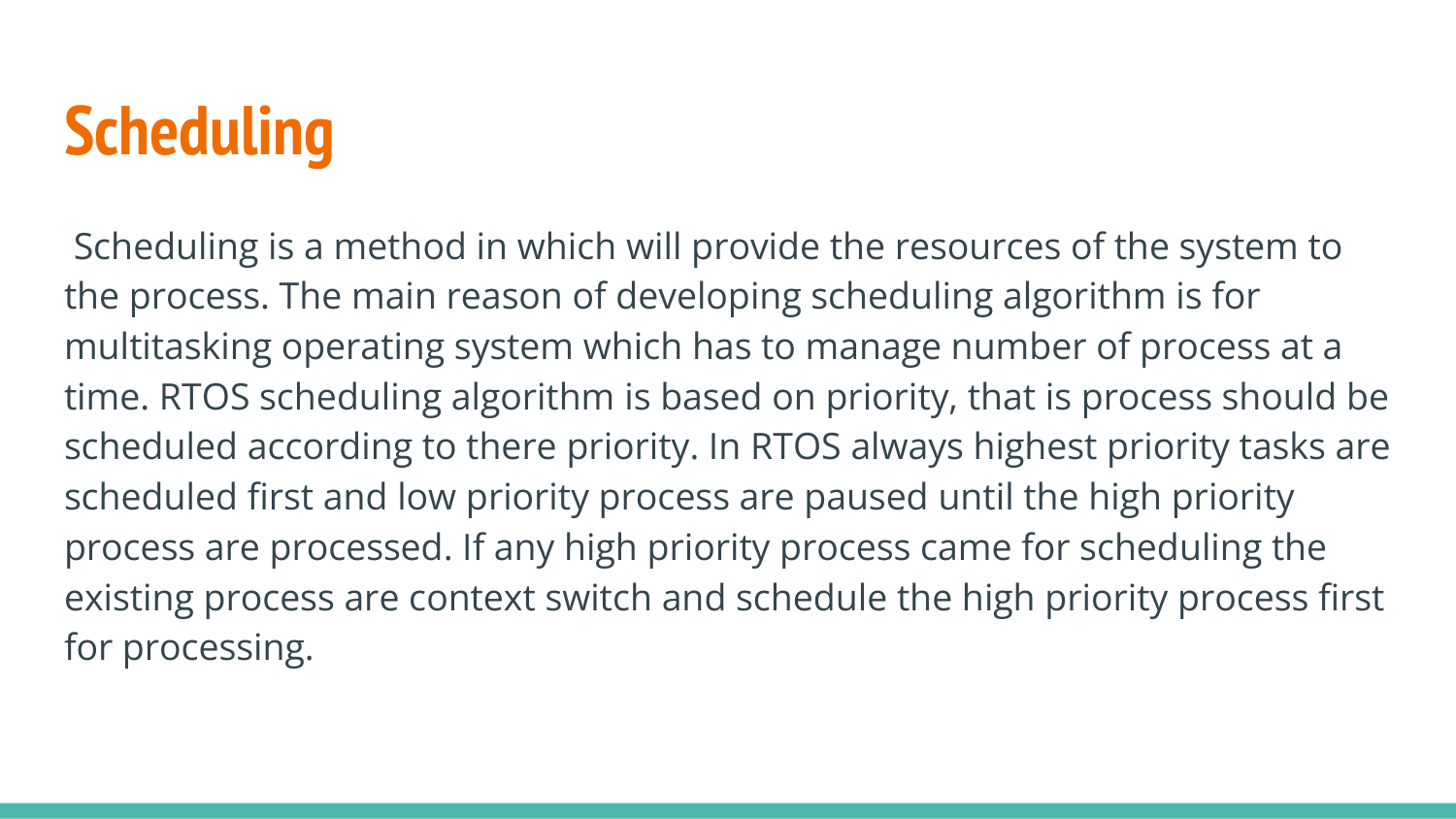

# Scheduling
 Scheduling is a method in which will provide the resources of the system to the process. The main reason of developing scheduling algorithm is for multitasking operating system which has to manage number of process at a time. RTOS scheduling algorithm is based on priority, that is process should be scheduled according to there priority. In RTOS always highest priority tasks are scheduled first and low priority process are paused until the high priority process are processed. If any high priority process came for scheduling the existing process are context switch and schedule the high priority process first for processing.